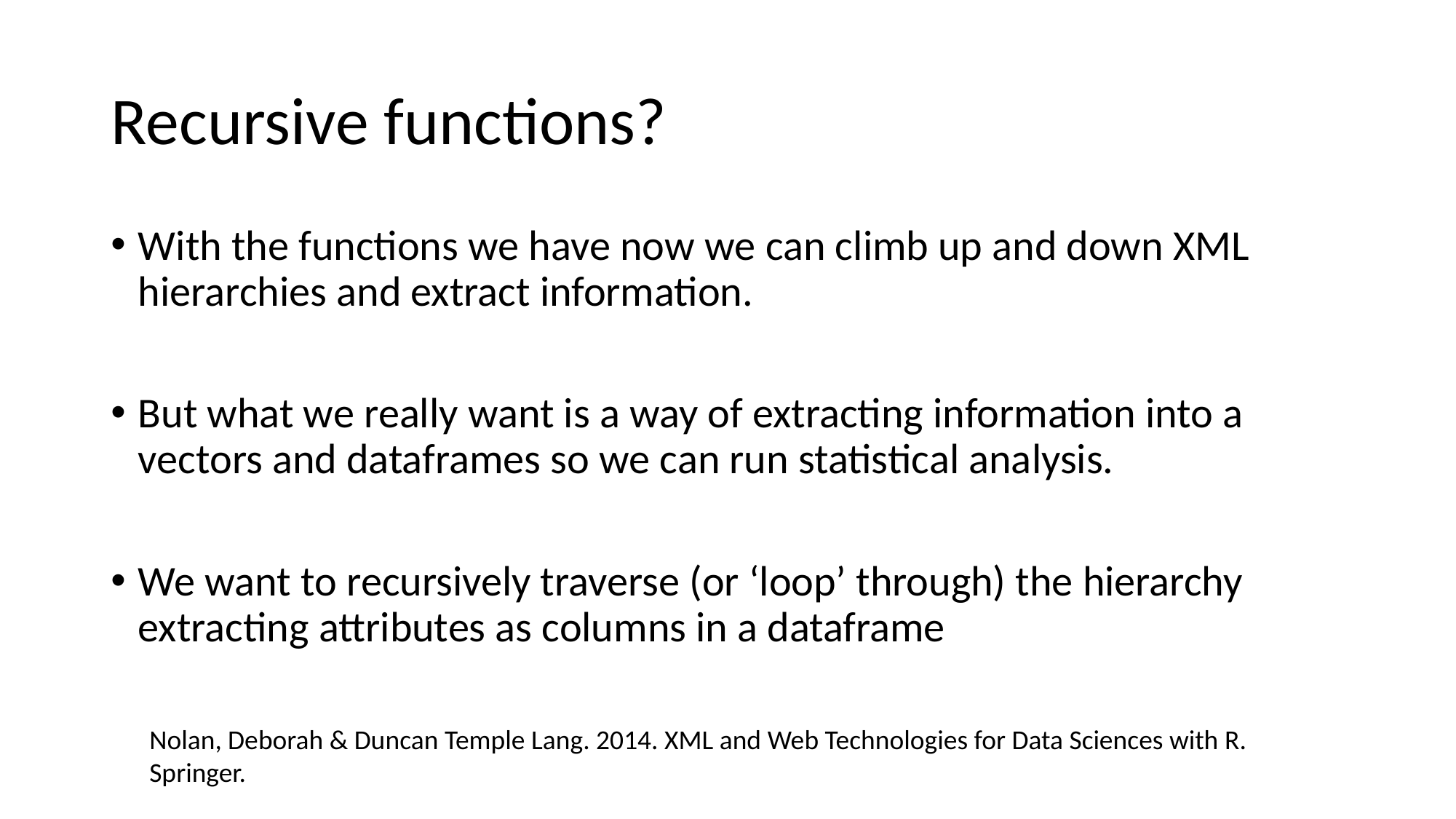

# Recursive functions?
With the functions we have now we can climb up and down XML hierarchies and extract information.

But what we really want is a way of extracting information into a vectors and dataframes so we can run statistical analysis.

We want to recursively traverse (or ‘loop’ through) the hierarchy extracting attributes as columns in a dataframe
Nolan, Deborah & Duncan Temple Lang. 2014. XML and Web Technologies for Data Sciences with R. Springer.